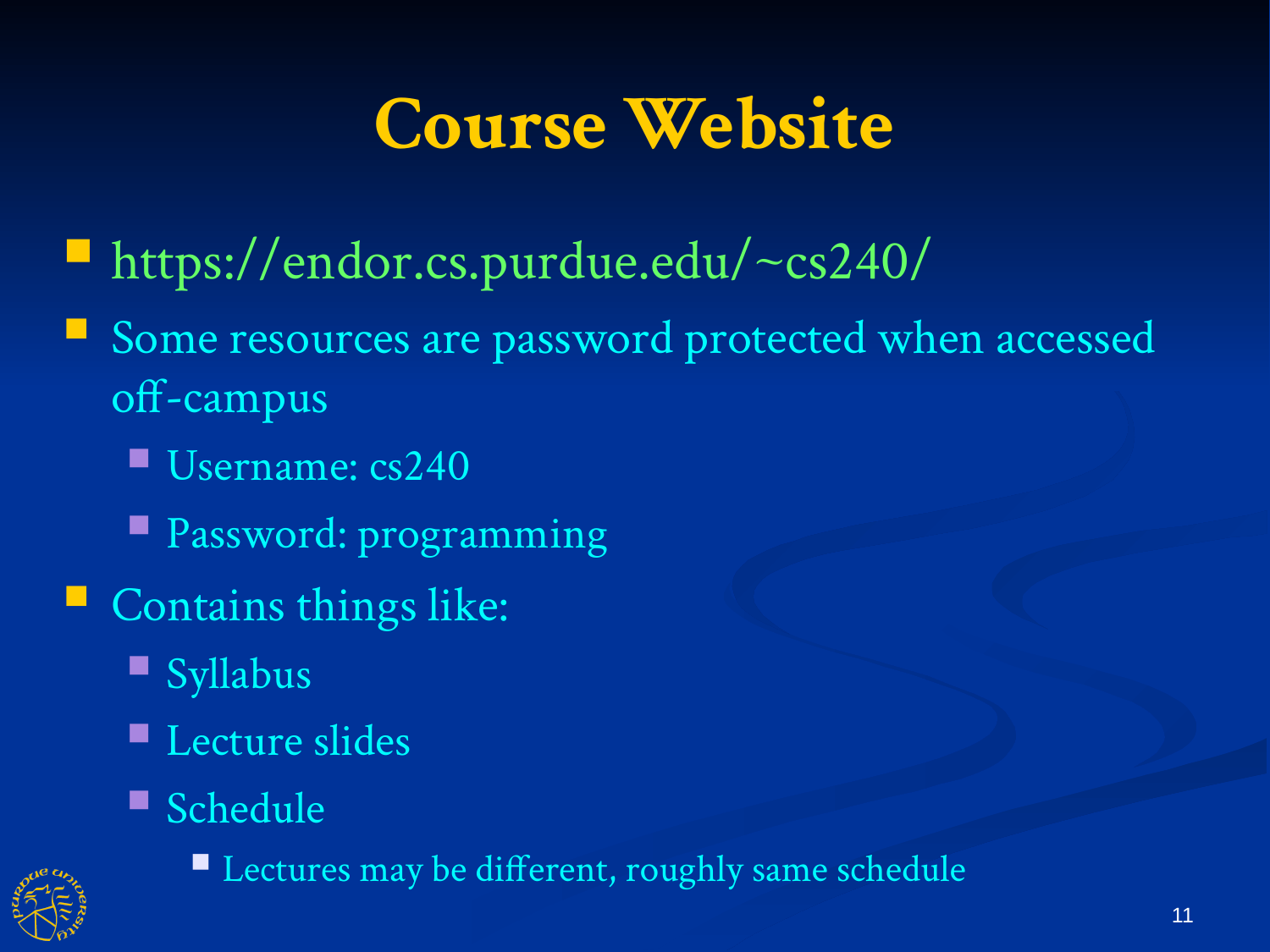

Course Website
https://endor.cs.purdue.edu/~cs240/
Some resources are password protected when accessed off-campus
Username: cs240
Password: programming
Contains things like:
Syllabus
Lecture slides
Schedule
Lectures may be different, roughly same schedule
11